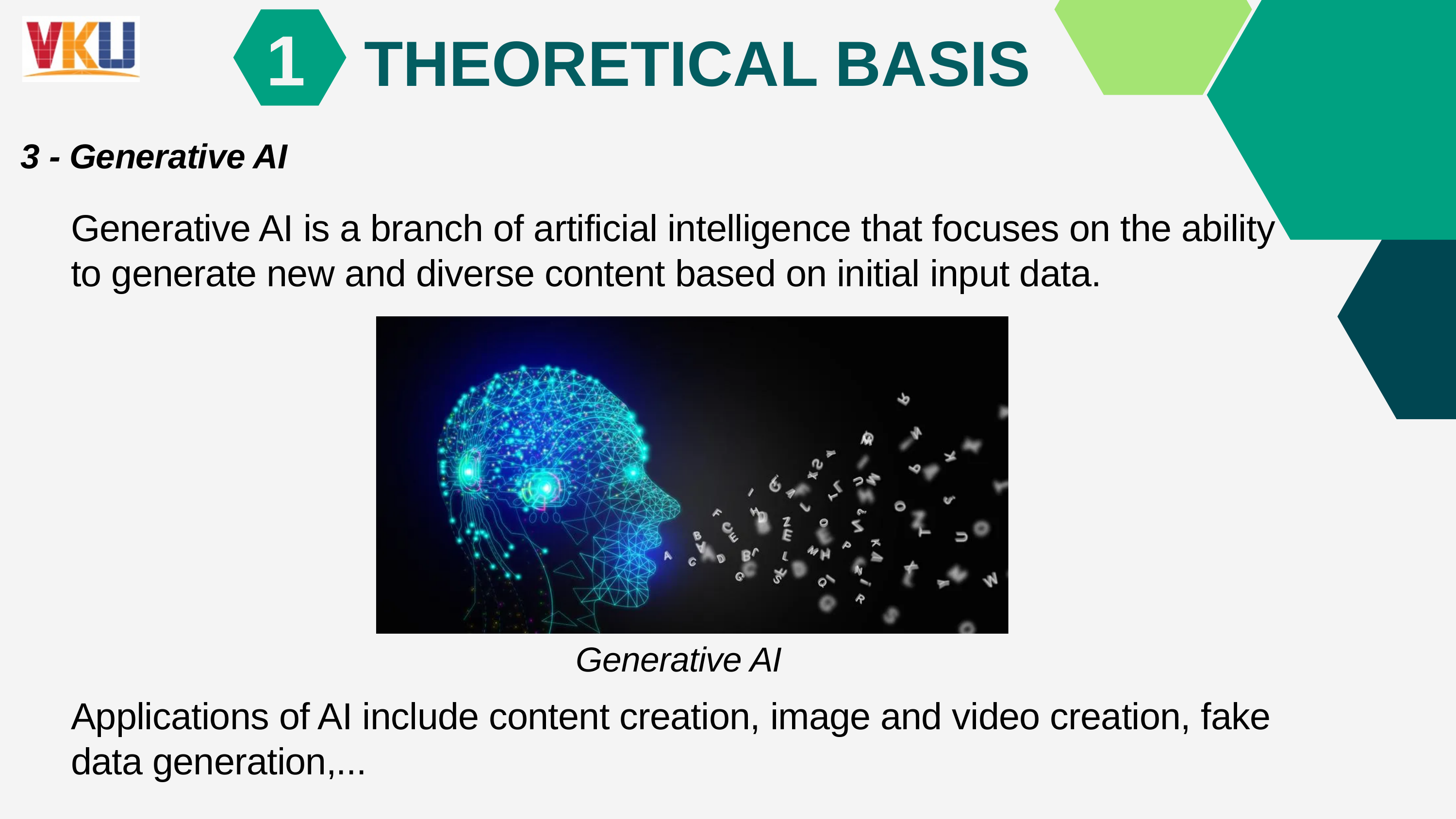

THEORETICAL BASIS
1

3 - Generative AI
Generative AI is a branch of artificial intelligence that focuses on the ability to generate new and diverse content based on initial input data.

Generative AI
Applications of AI include content creation, image and video creation, fake data generation,...